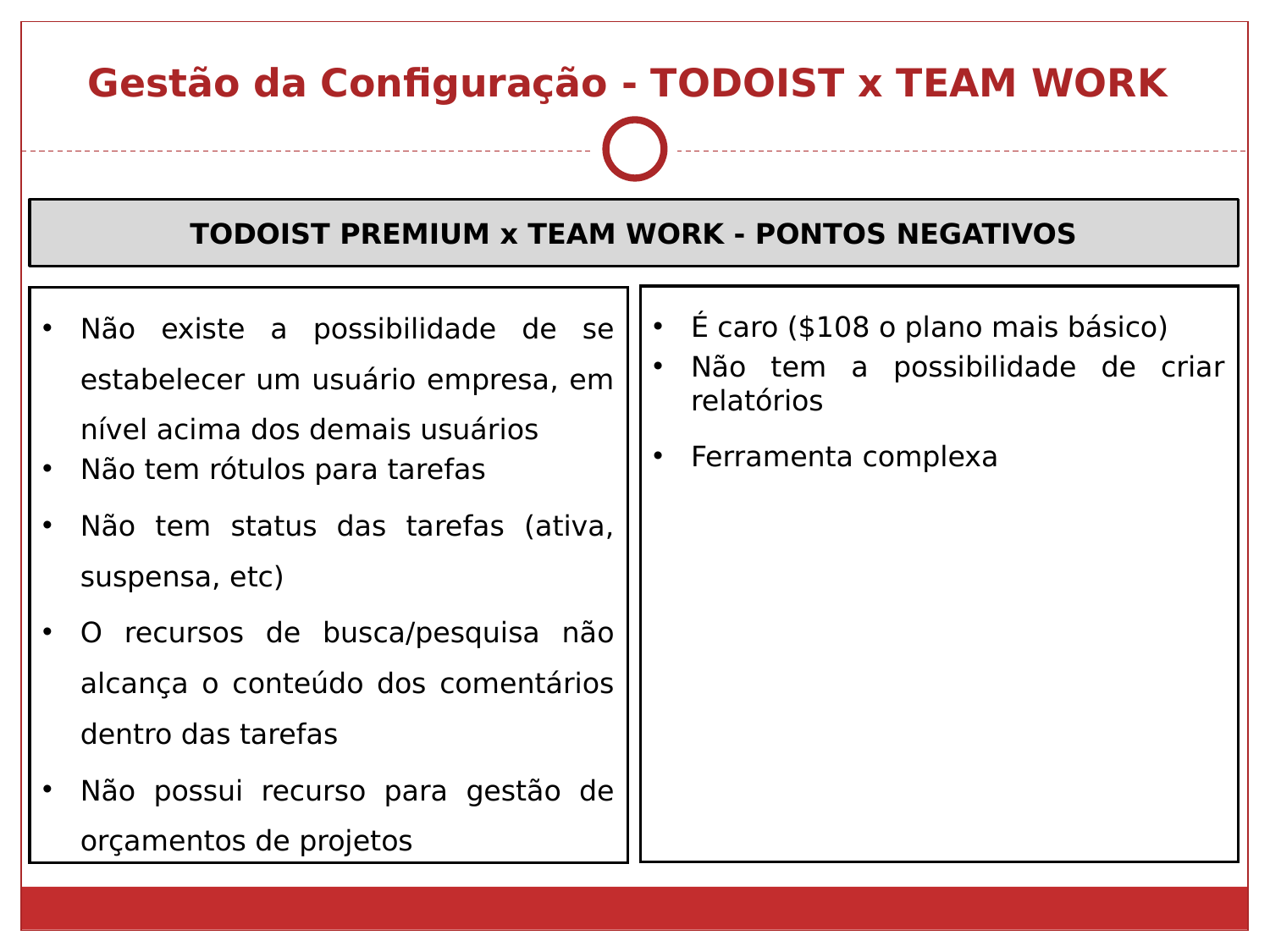

# Gestão da Configuração - TODOIST x TEAM WORK
TODOIST PREMIUM x TEAM WORK - PONTOS NEGATIVOS
É caro ($108 o plano mais básico)
Não tem a possibilidade de criar relatórios
Ferramenta complexa

Não existe a possibilidade de se estabelecer um usuário empresa, em nível acima dos demais usuários
Não tem rótulos para tarefas
Não tem status das tarefas (ativa, suspensa, etc)
O recursos de busca/pesquisa não alcança o conteúdo dos comentários dentro das tarefas
Não possui recurso para gestão de orçamentos de projetos